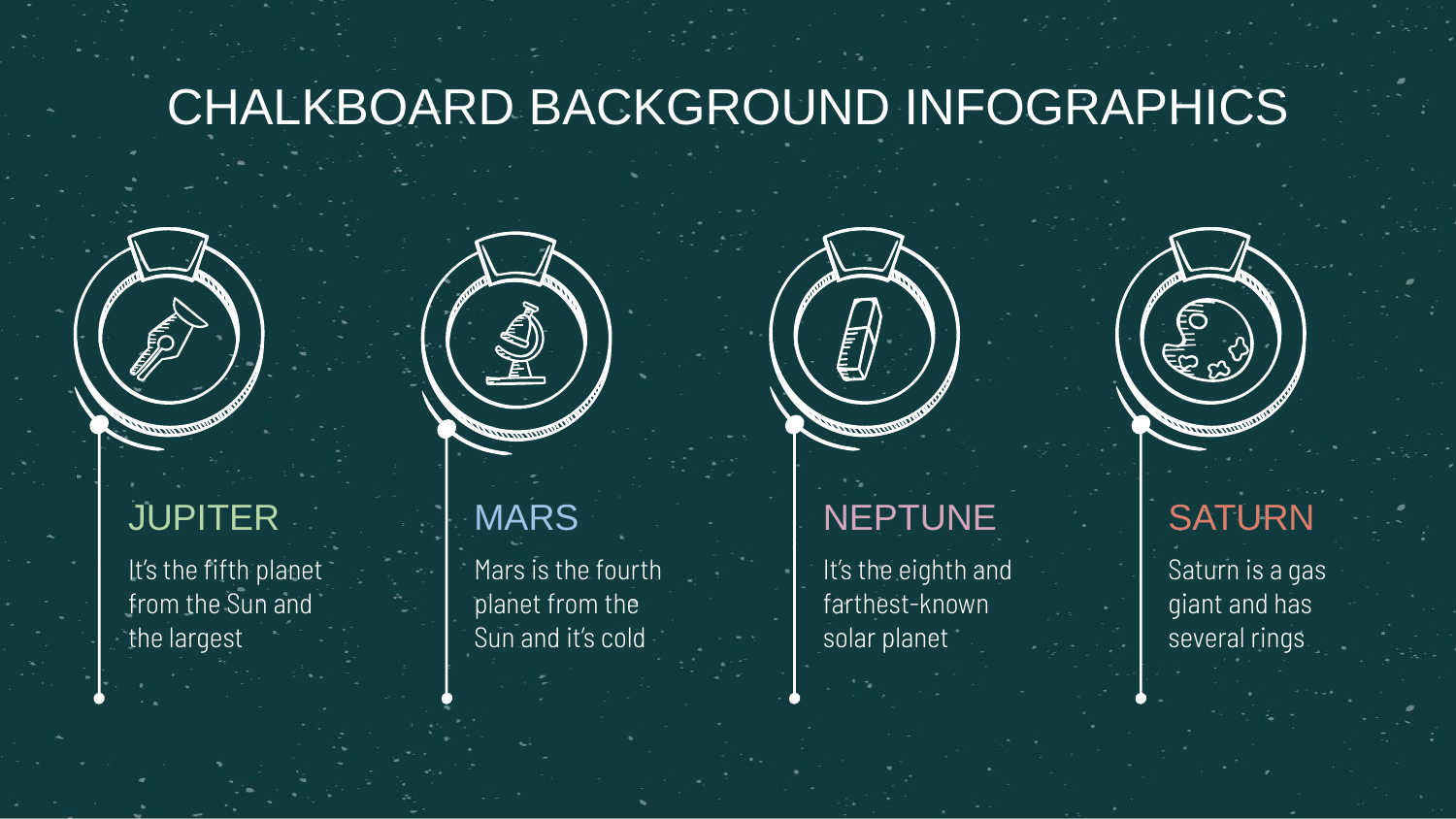

CHALKBOARD BACKGROUND INFOGRAPHICS

It’s the fifth planet from the Sun and the largest

It’s the eighth and farthest-known solar planet

JUPITER
MARS
NEPTUNE
SATURN
Mars is the fourth planet from the Sun and it’s cold
Saturn is a gas giant and has several rings